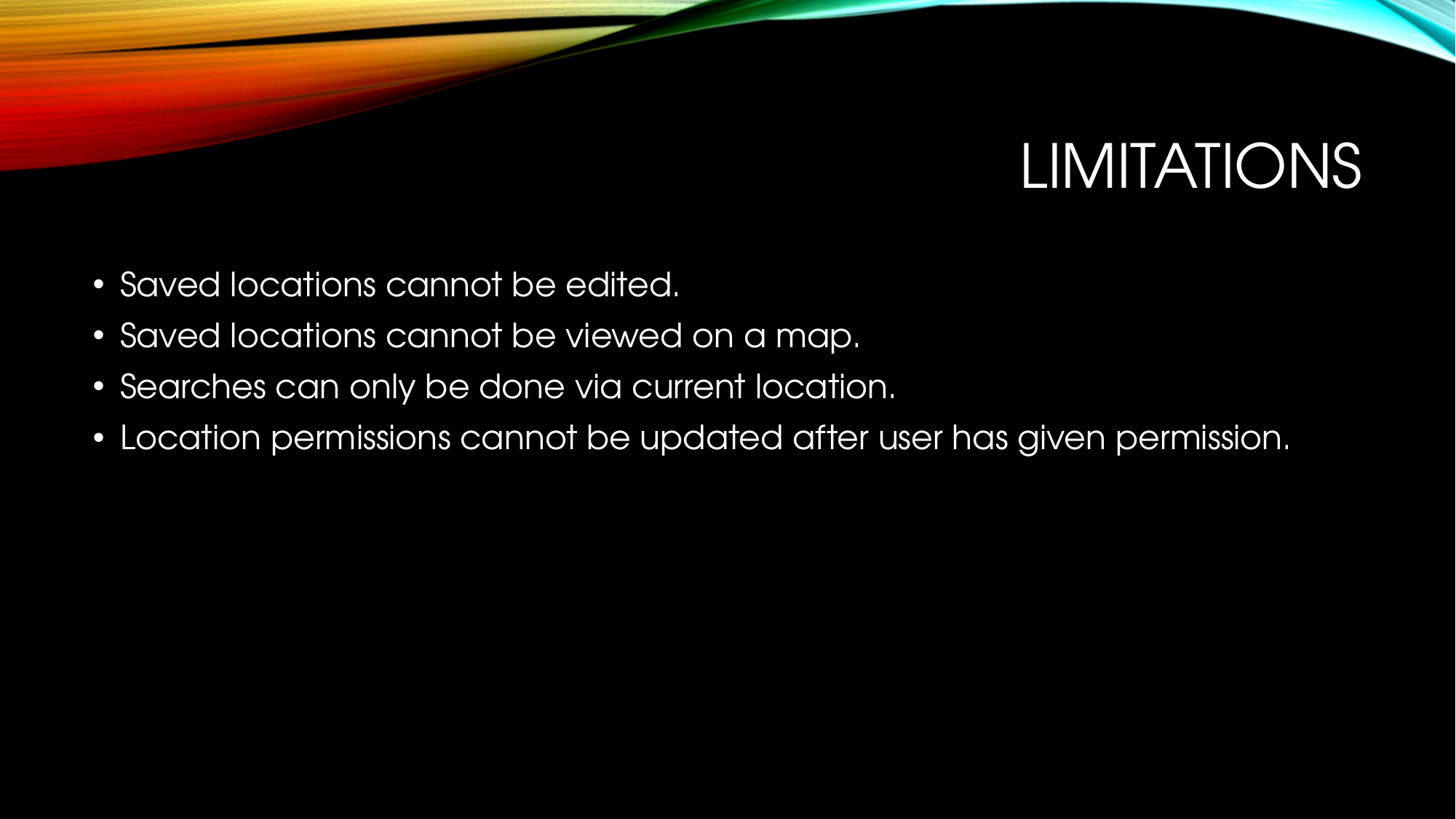

# Limitations
Saved locations cannot be edited.
Saved locations cannot be viewed on a map.
Searches can only be done via current location.
Location permissions cannot be updated after user has given permission.